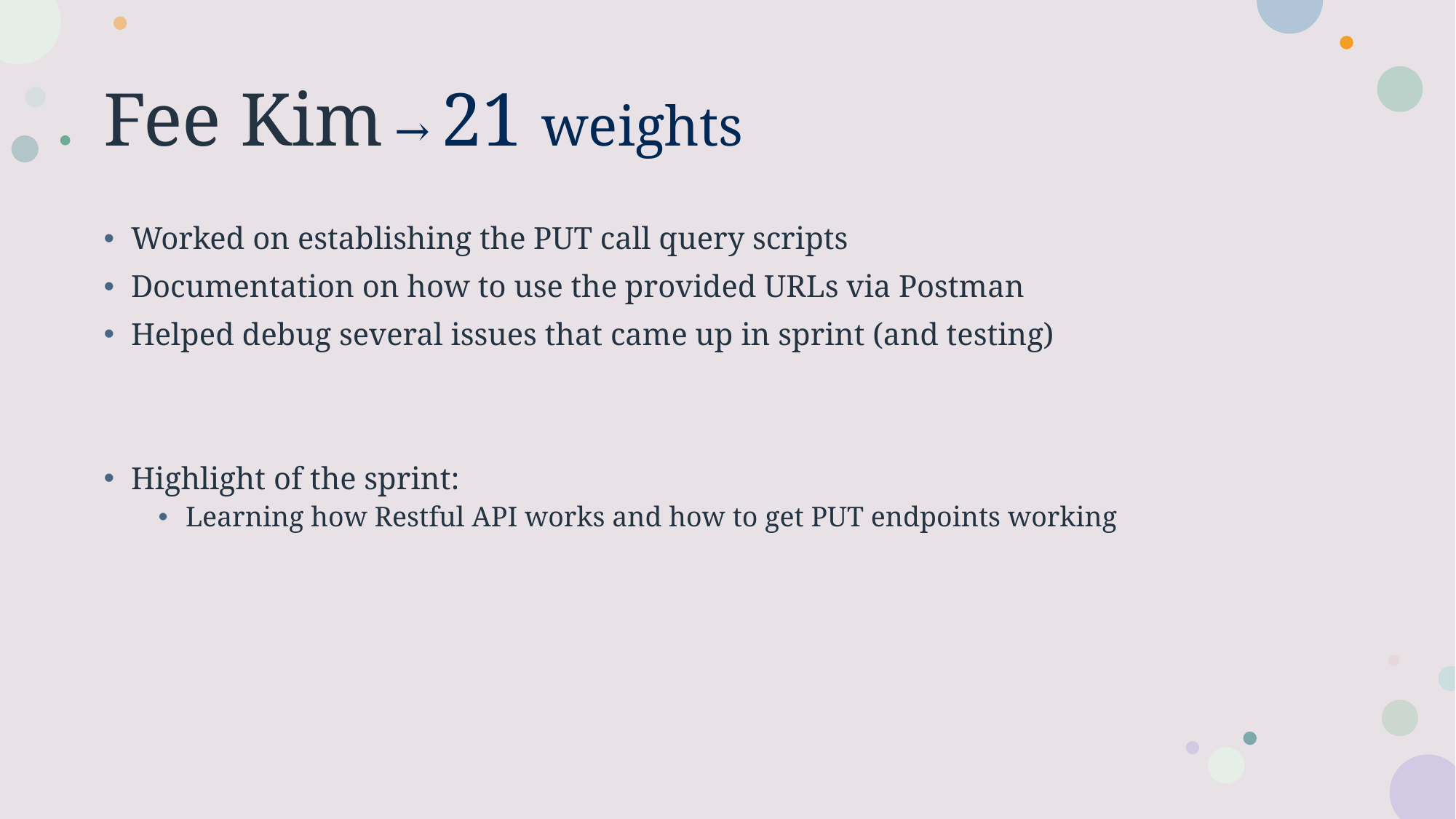

# Fee Kim → 21 weights
Worked on establishing the PUT call query scripts
Documentation on how to use the provided URLs via Postman
Helped debug several issues that came up in sprint (and testing)

Highlight of the sprint:
Learning how Restful API works and how to get PUT endpoints working